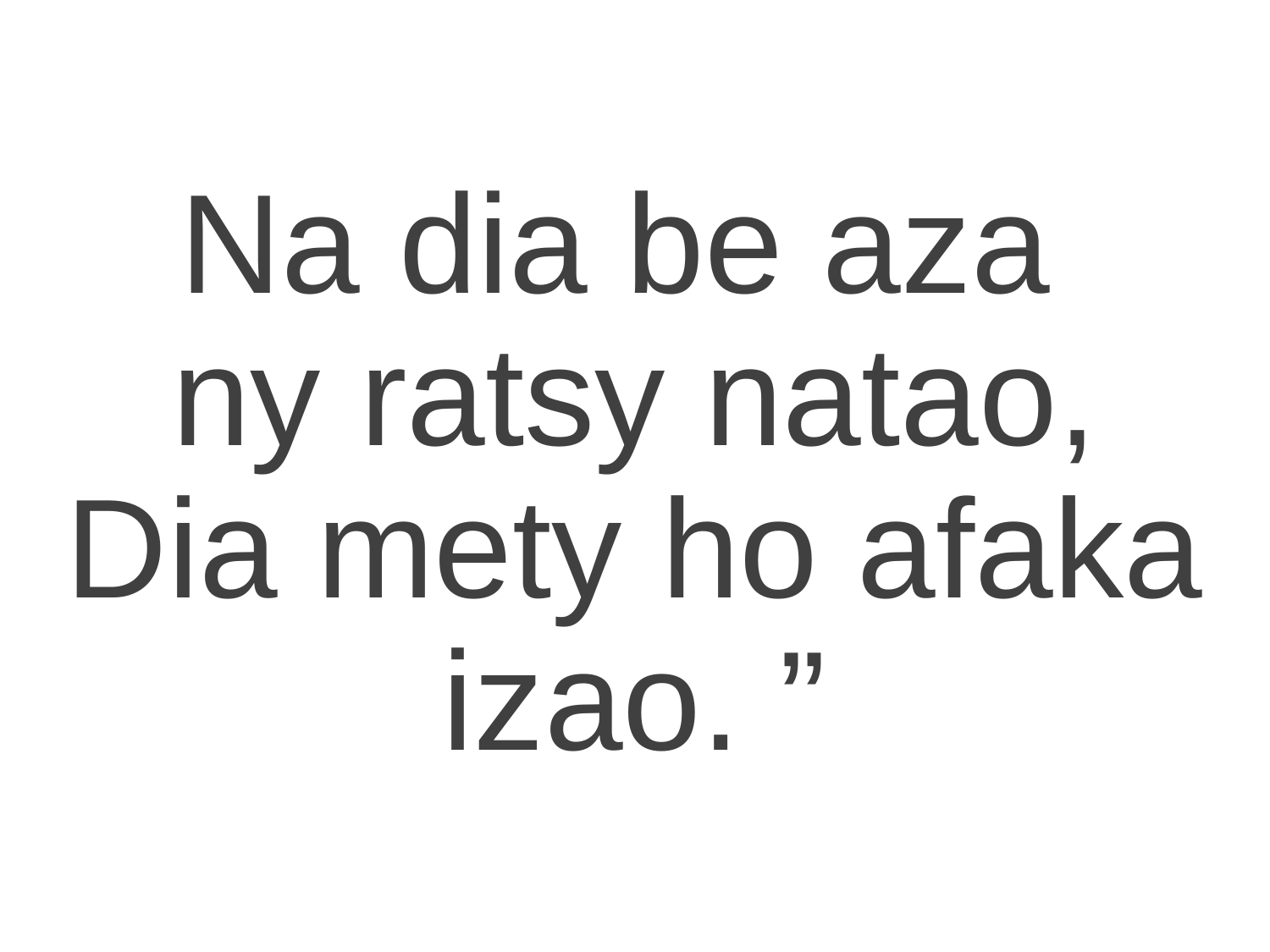

Na dia be aza
ny ratsy natao,
Dia mety ho afaka izao. ”